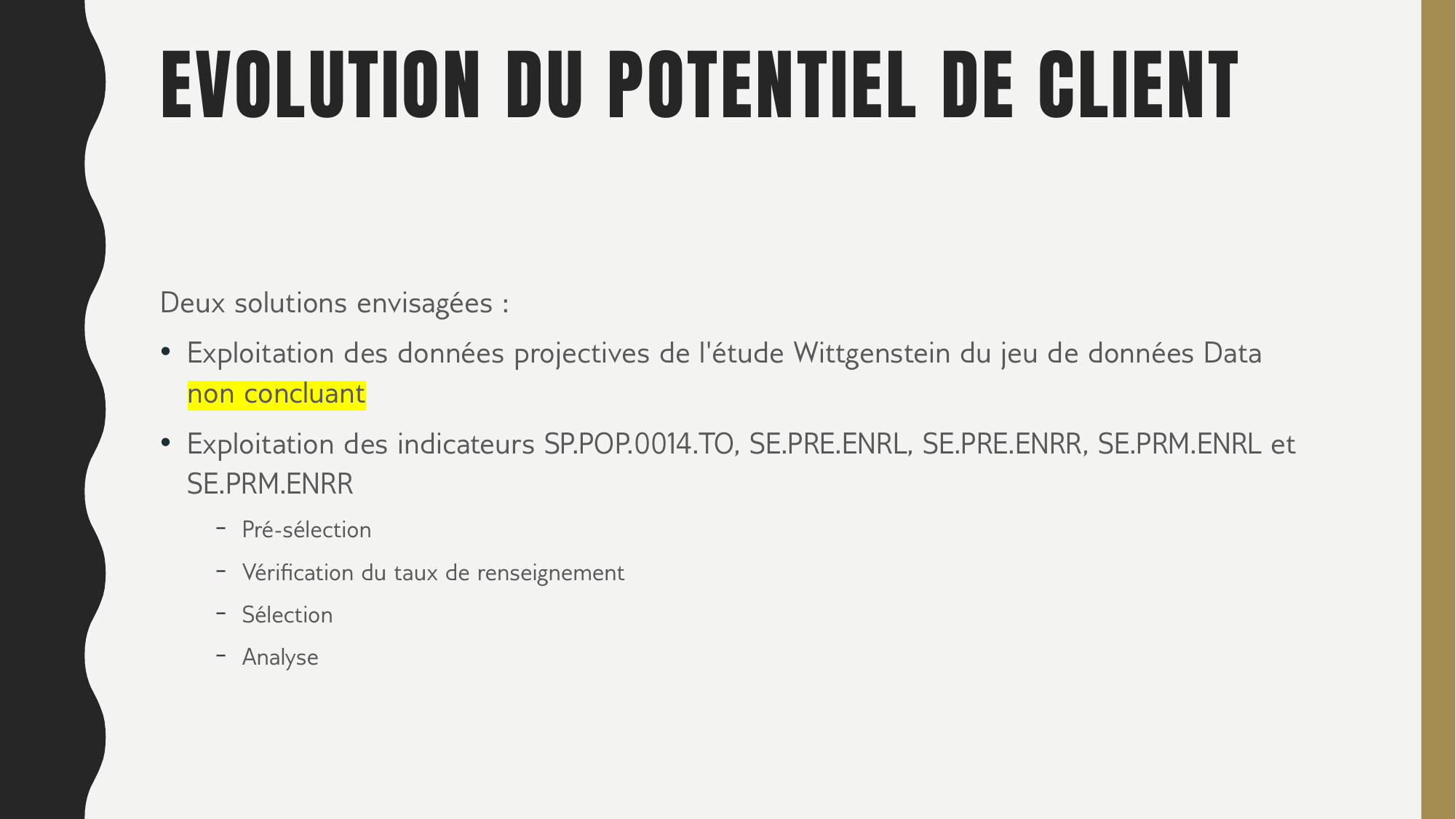

# Evolution du potentiel de client
Deux solutions envisagées :
Exploitation des données projectives de l'étude Wittgenstein du jeu de données Data
non concluant
Exploitation des indicateurs SP.POP.0014.TO, SE.PRE.ENRL, SE.PRE.ENRR, SE.PRM.ENRL et SE.PRM.ENRR
Pré-sélection
Vérification du taux de renseignement
Sélection
Analyse